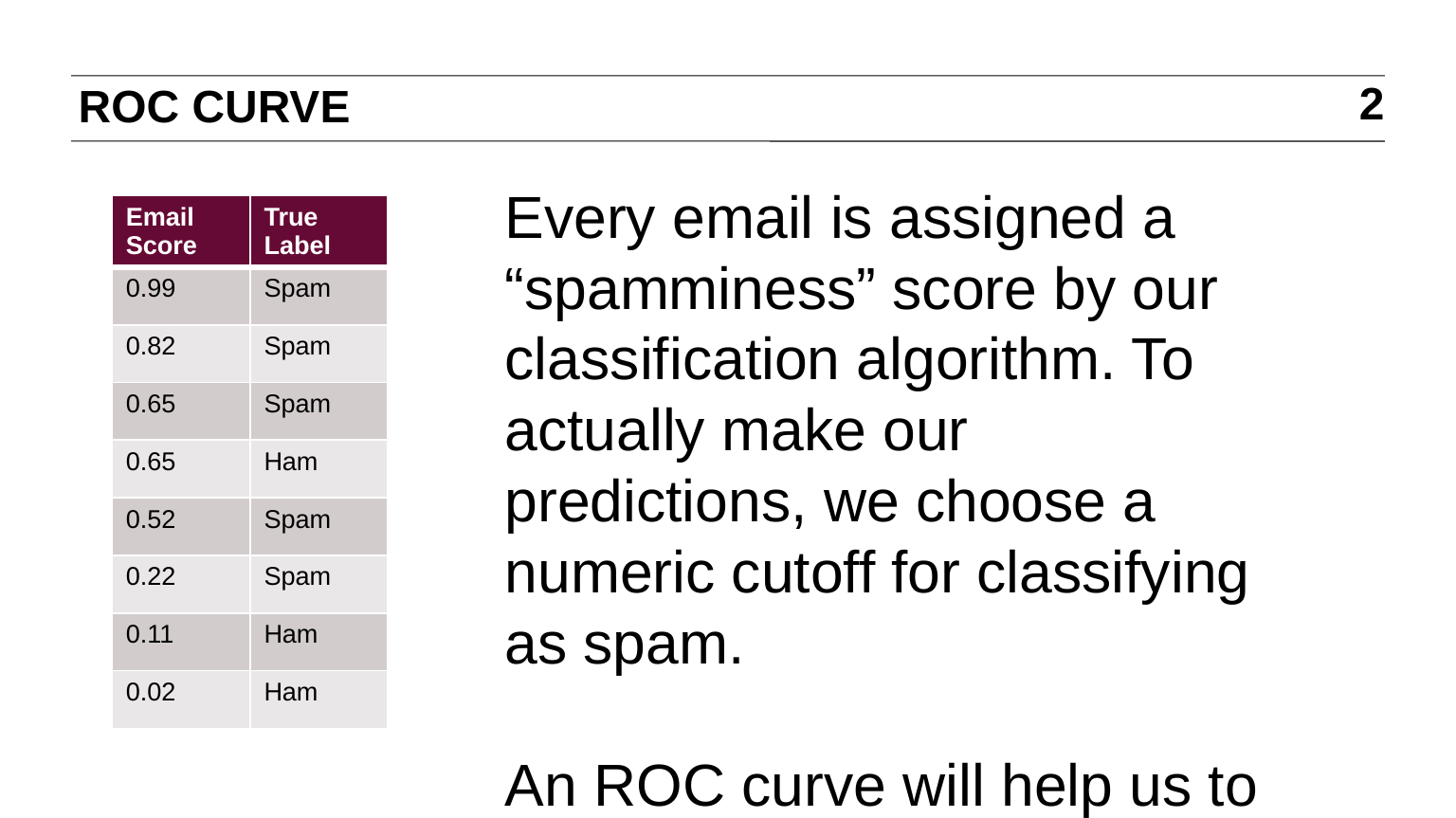

ROC Curve
2
Every email is assigned a “spamminess” score by our classification algorithm. To actually make our predictions, we choose a numeric cutoff for classifying as spam.

An ROC curve will help us to visualize how well our classifier is doing without having to choose a cutoff!
| Email Score | True Label |
| --- | --- |
| 0.99 | Spam |
| 0.82 | Spam |
| 0.65 | Spam |
| 0.65 | Ham |
| 0.52 | Spam |
| 0.22 | Spam |
| 0.11 | Ham |
| 0.02 | Ham |